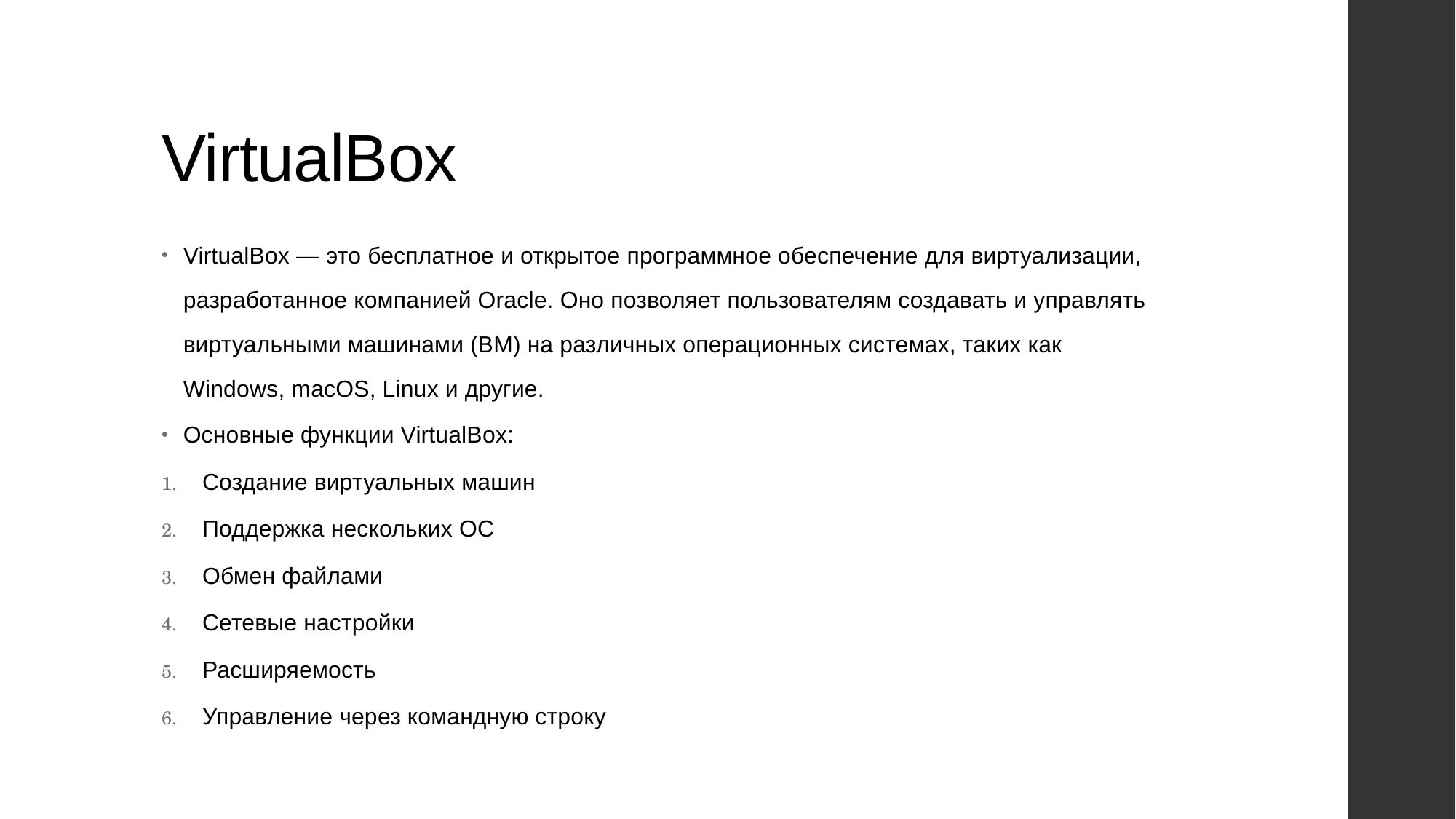

# VirtualBox
VirtualBox — это бесплатное и открытое программное обеспечение для виртуализации, разработанное компанией Oracle. Оно позволяет пользователям создавать и управлять виртуальными машинами (ВМ) на различных операционных системах, таких как Windows, macOS, Linux и другие.
Основные функции VirtualBox:
Создание виртуальных машин
Поддержка нескольких ОС
Обмен файлами
Сетевые настройки
Расширяемость
Управление через командную строку